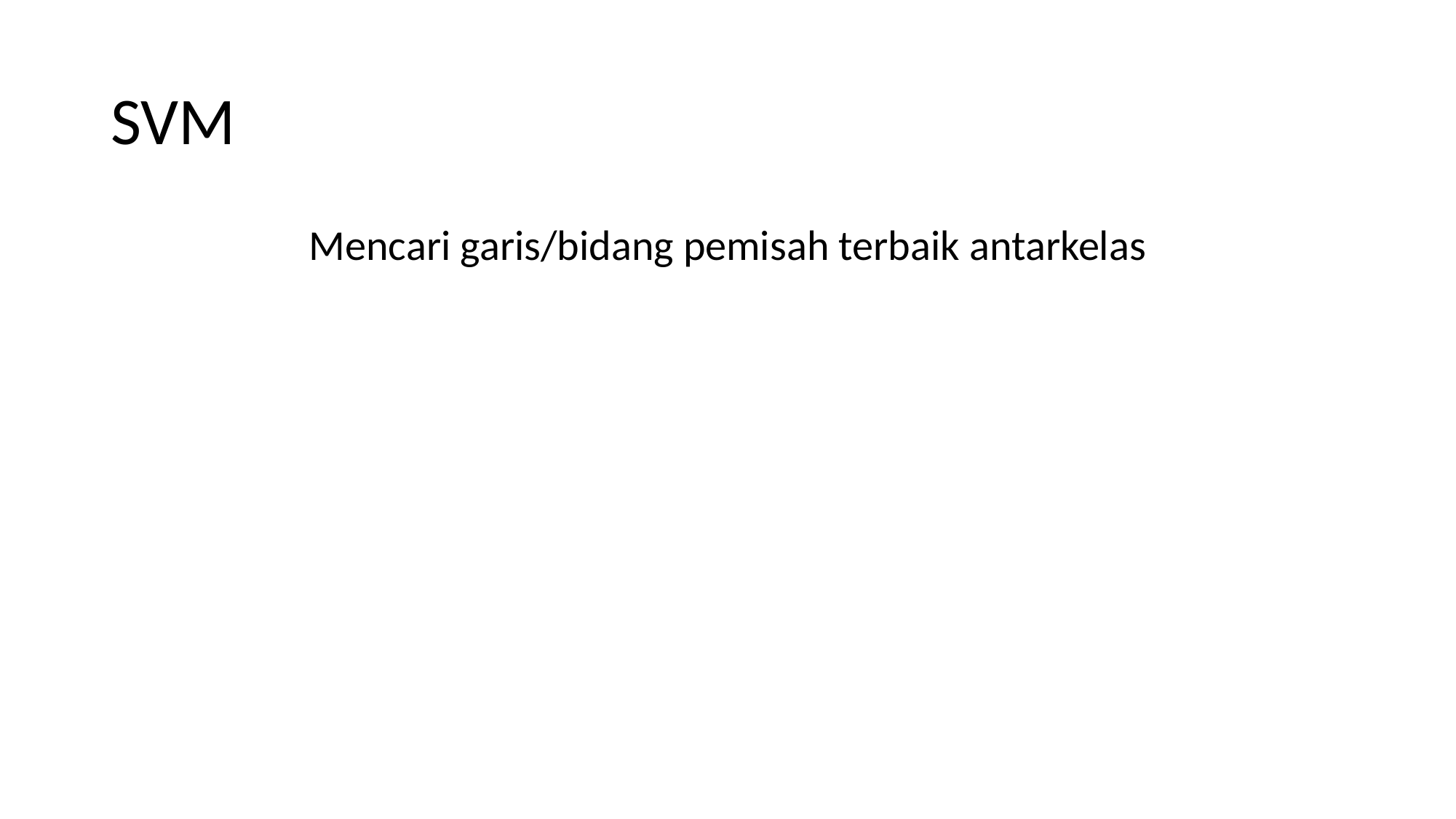

# SVM
Mencari garis/bidang pemisah terbaik antarkelas